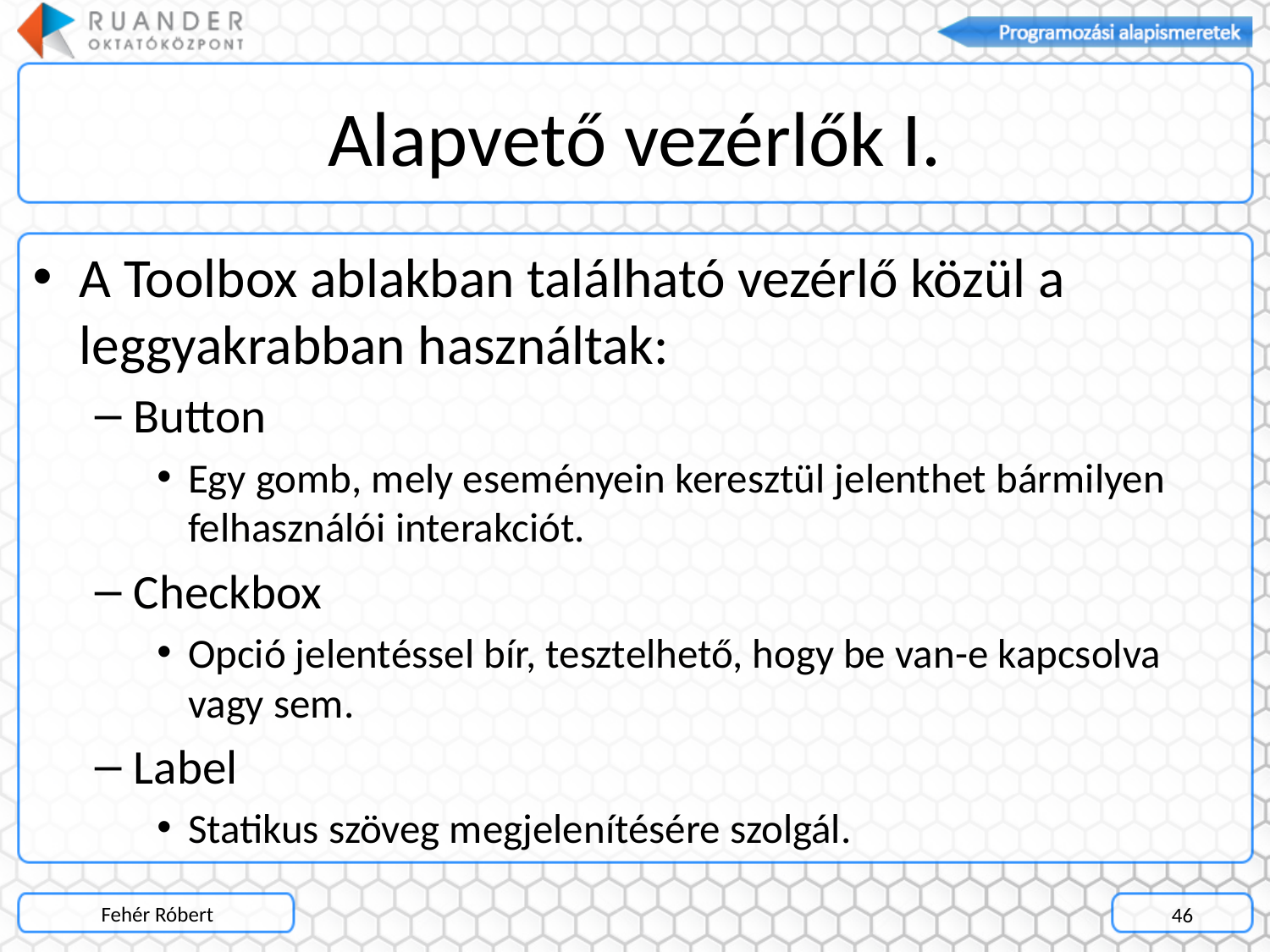

# Alapvető vezérlők I.
A Toolbox ablakban található vezérlő közül a leggyakrabban használtak:
Button
Egy gomb, mely eseményein keresztül jelenthet bármilyen felhasználói interakciót.
Checkbox
Opció jelentéssel bír, tesztelhető, hogy be van-e kapcsolva vagy sem.
Label
Statikus szöveg megjelenítésére szolgál.
Fehér Róbert
46